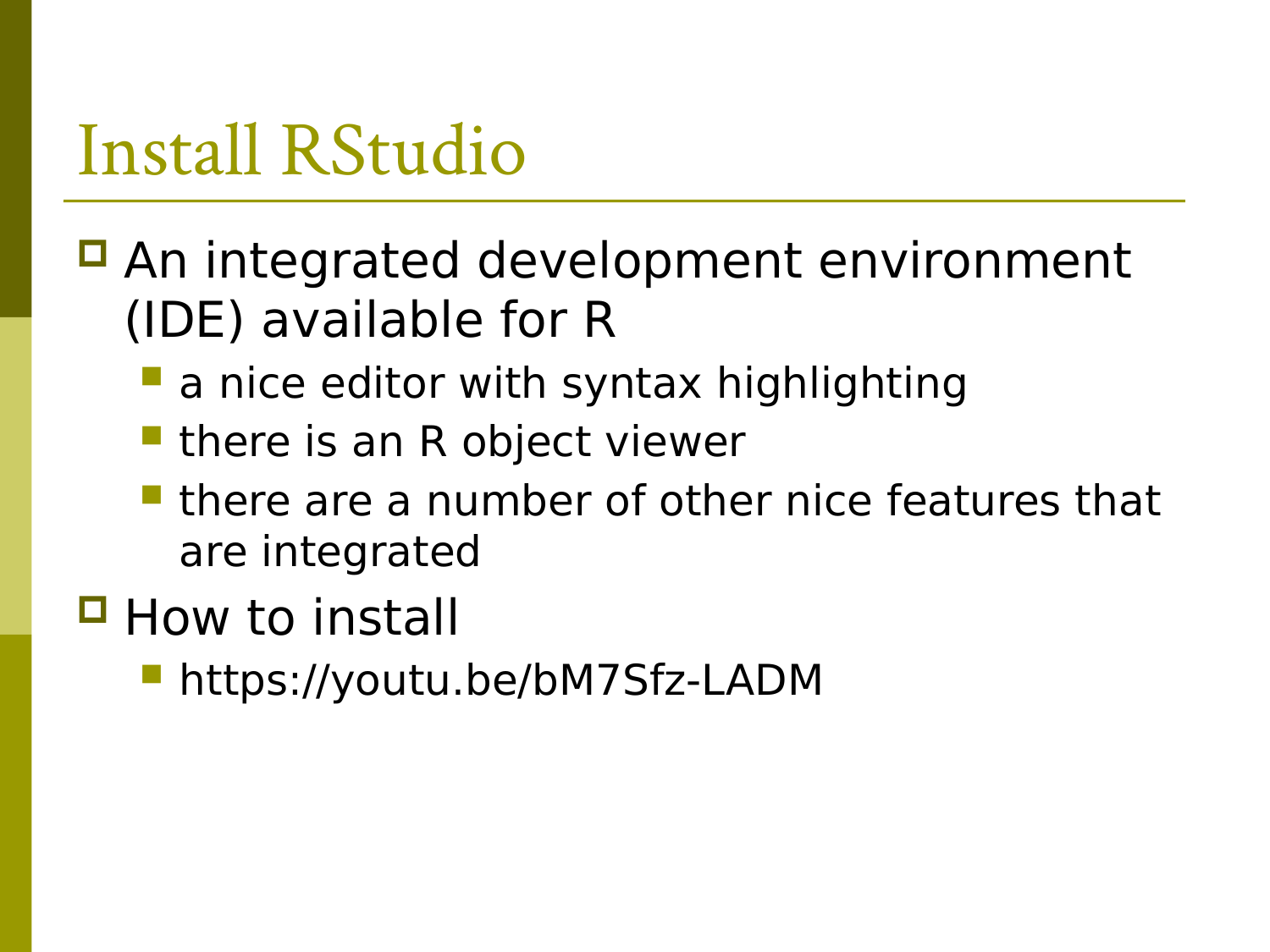

# Install RStudio
An integrated development environment (IDE) available for R
a nice editor with syntax highlighting
there is an R object viewer
there are a number of other nice features that are integrated
How to install
https://youtu.be/bM7Sfz-LADM